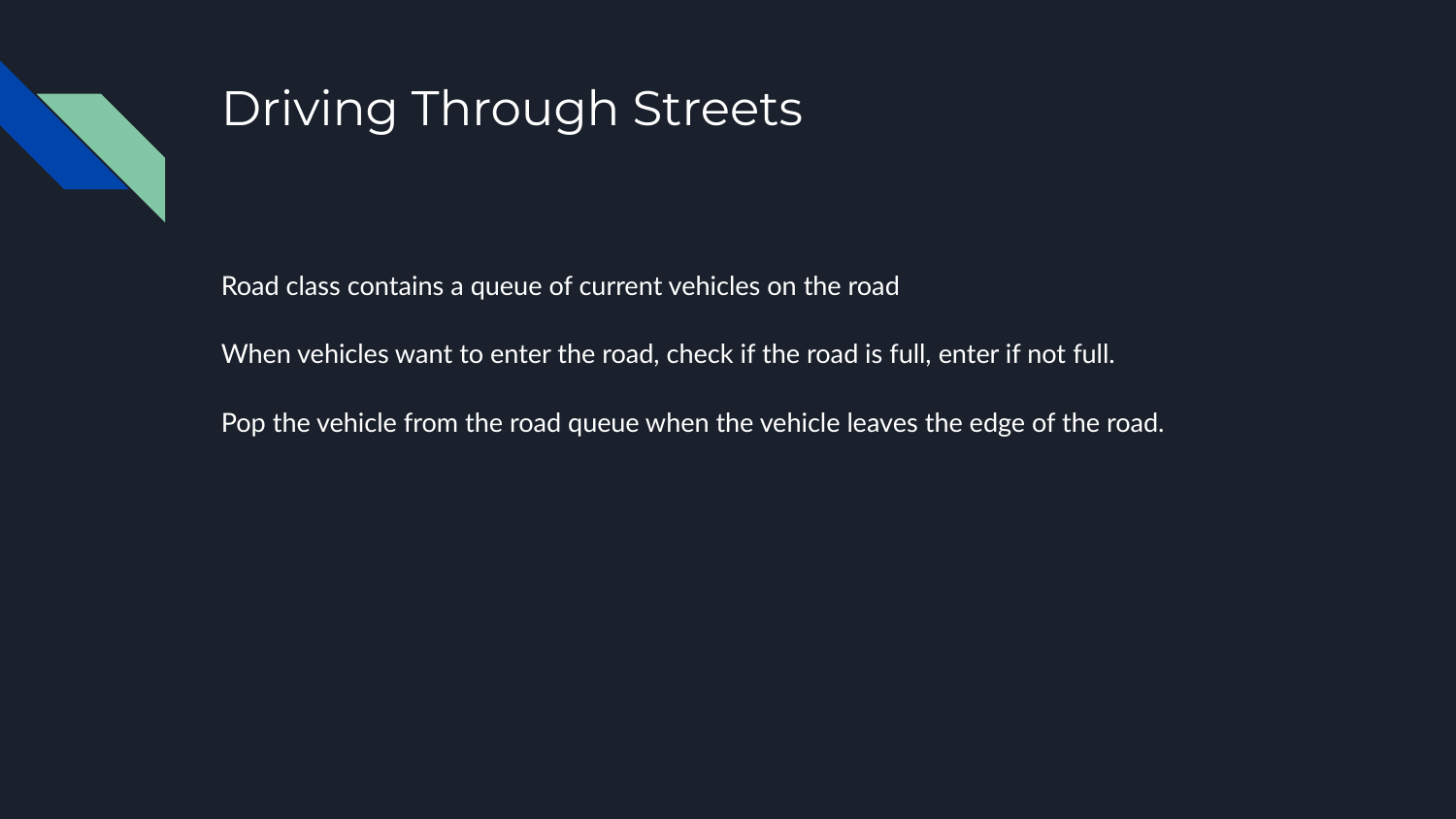

# Driving Through Streets
Road class contains a queue of current vehicles on the road
When vehicles want to enter the road, check if the road is full, enter if not full.
Pop the vehicle from the road queue when the vehicle leaves the edge of the road.